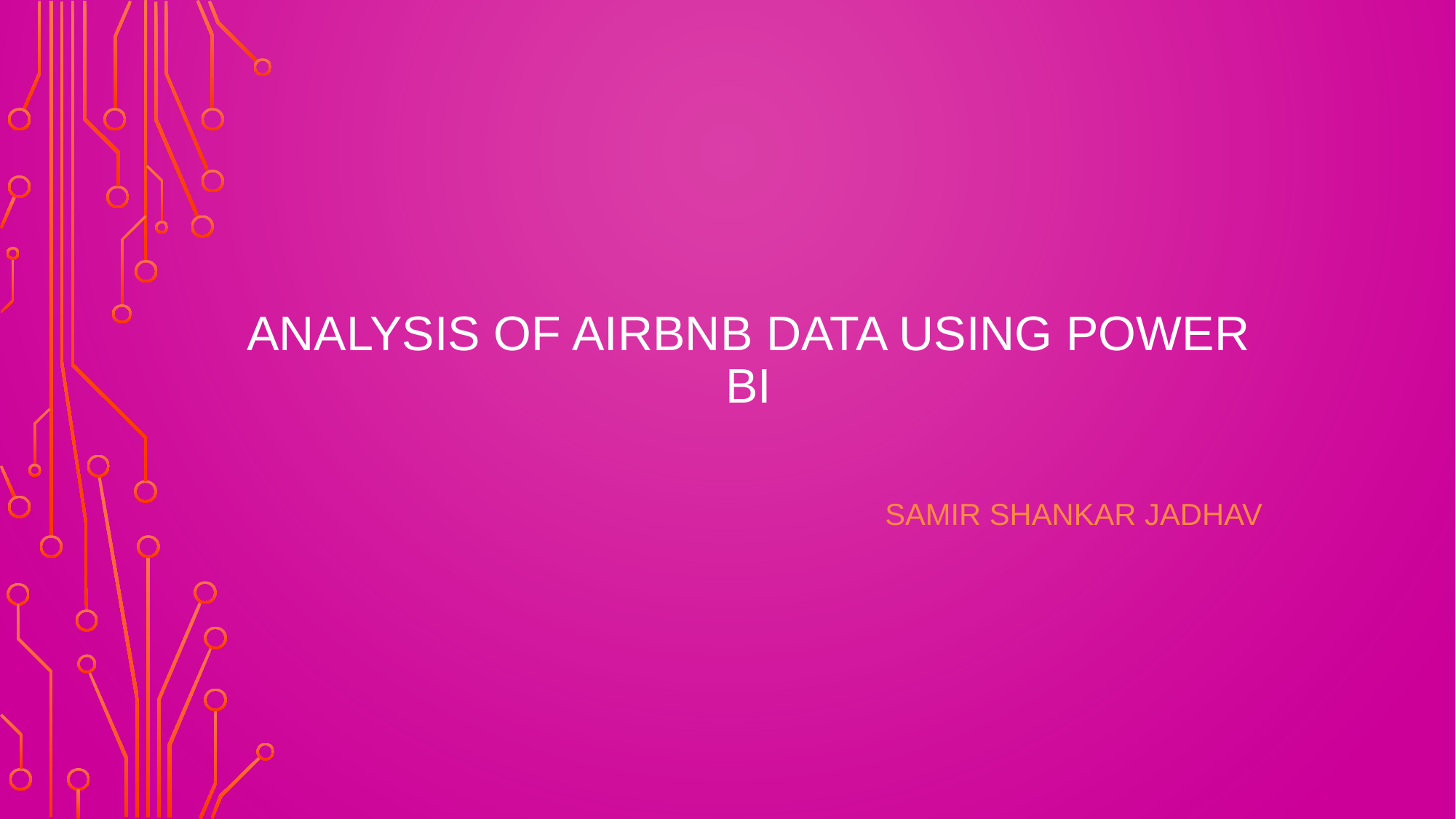

# Analysis of AIRBNB DATA USING POWER BI

SAMIR SHANKAR JADHAV